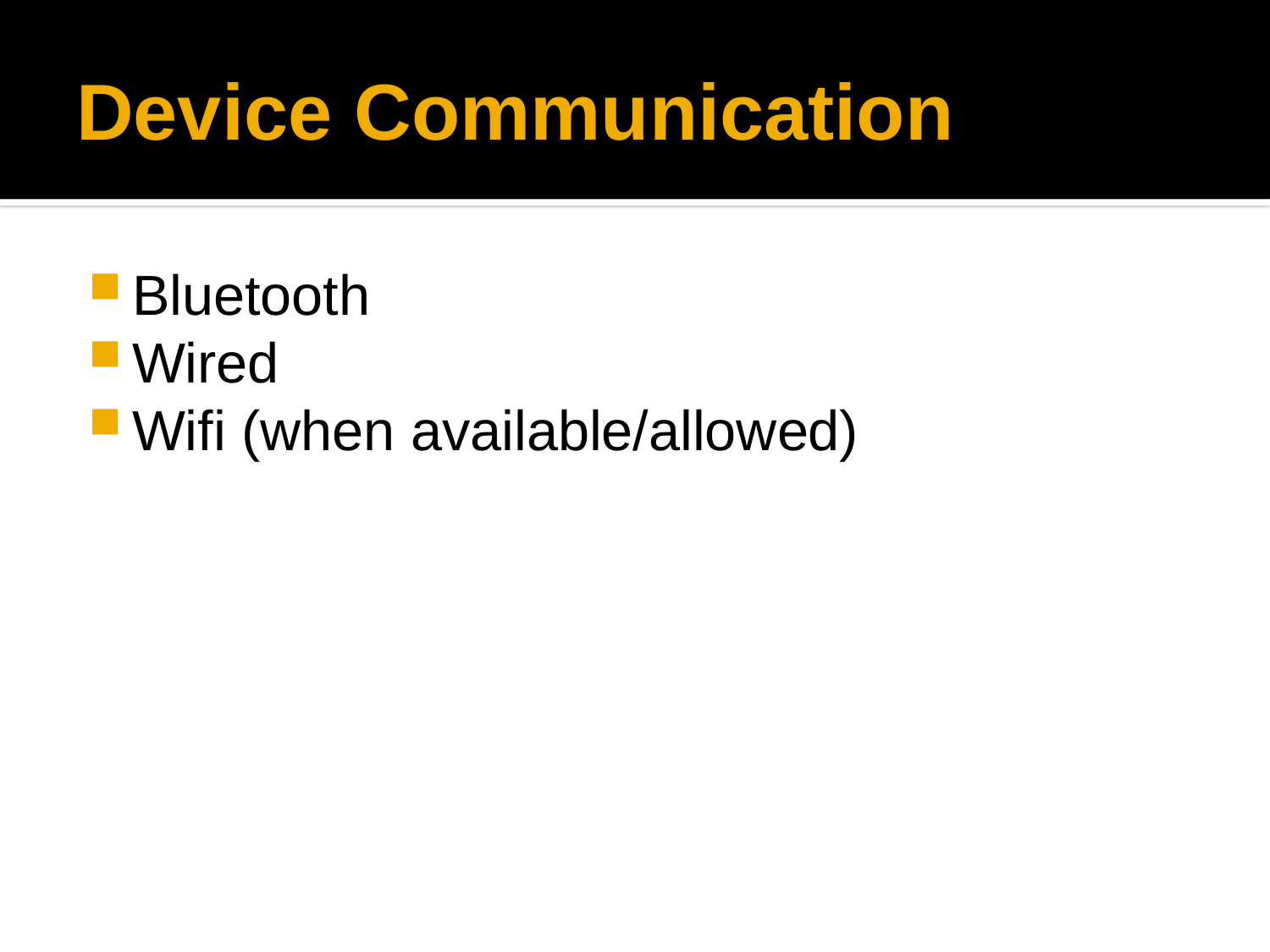

# Device Communication
Bluetooth
Wired
Wifi (when available/allowed)